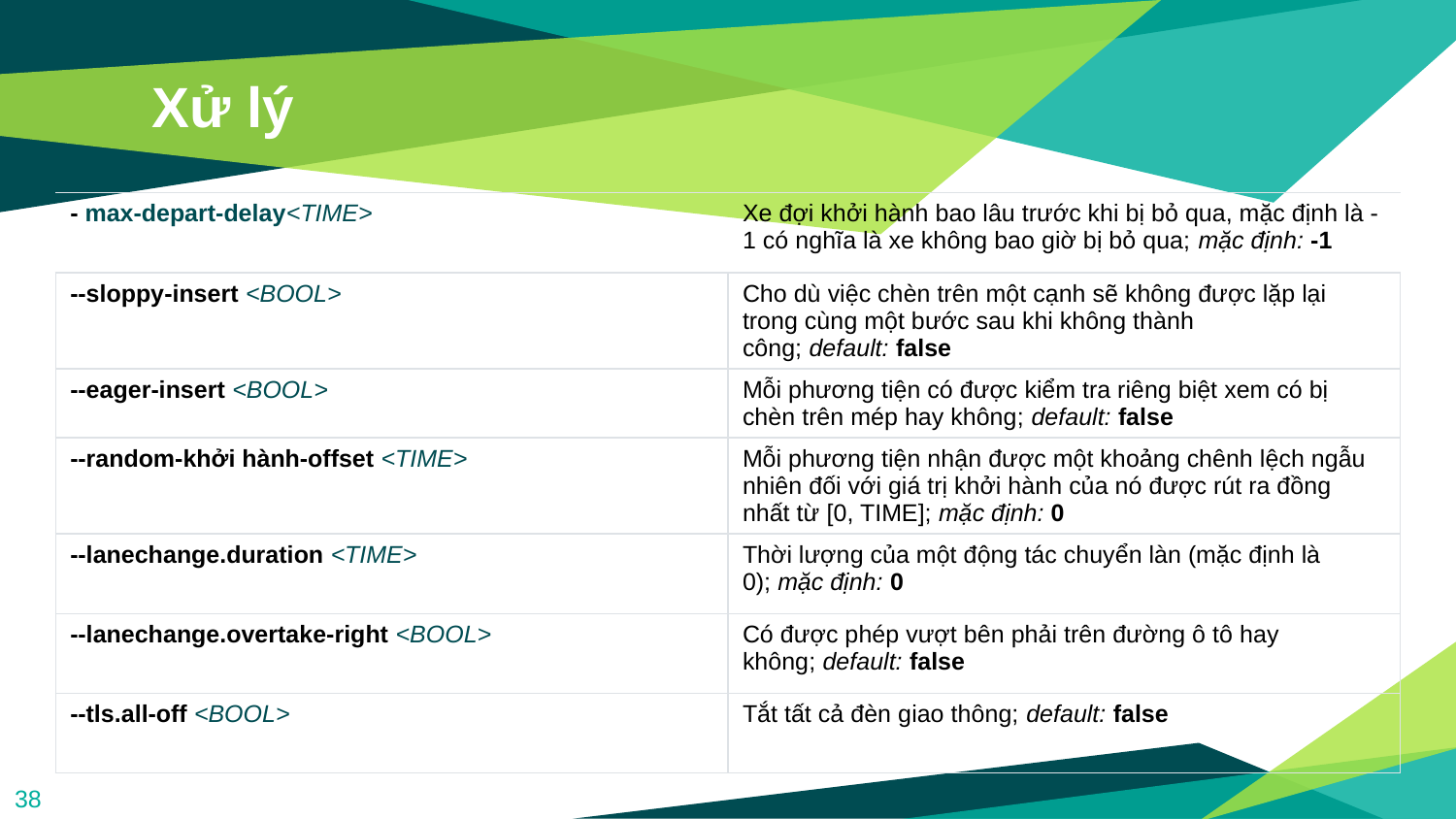

# Xử lý
| - max-depart-delay<TIME> | Xe đợi khởi hành bao lâu trước khi bị bỏ qua, mặc định là -1 có nghĩa là xe không bao giờ bị bỏ qua; mặc định: -1 |
| --- | --- |
| --sloppy-insert <BOOL> | Cho dù việc chèn trên một cạnh sẽ không được lặp lại trong cùng một bước sau khi không thành công; default: false |
| --eager-insert <BOOL> | Mỗi phương tiện có được kiểm tra riêng biệt xem có bị chèn trên mép hay không; default: false |
| --random-khởi hành-offset <TIME> | Mỗi phương tiện nhận được một khoảng chênh lệch ngẫu nhiên đối với giá trị khởi hành của nó được rút ra đồng nhất từ ​​[0, TIME]; mặc định: 0 |
| --lanechange.duration <TIME> | Thời lượng của một động tác chuyển làn (mặc định là 0); mặc định: 0 |
| --lanechange.overtake-right <BOOL> | Có được phép vượt bên phải trên đường ô tô hay không; default: false |
| --tls.all-off <BOOL> | Tắt tất cả đèn giao thông; default: false |

38